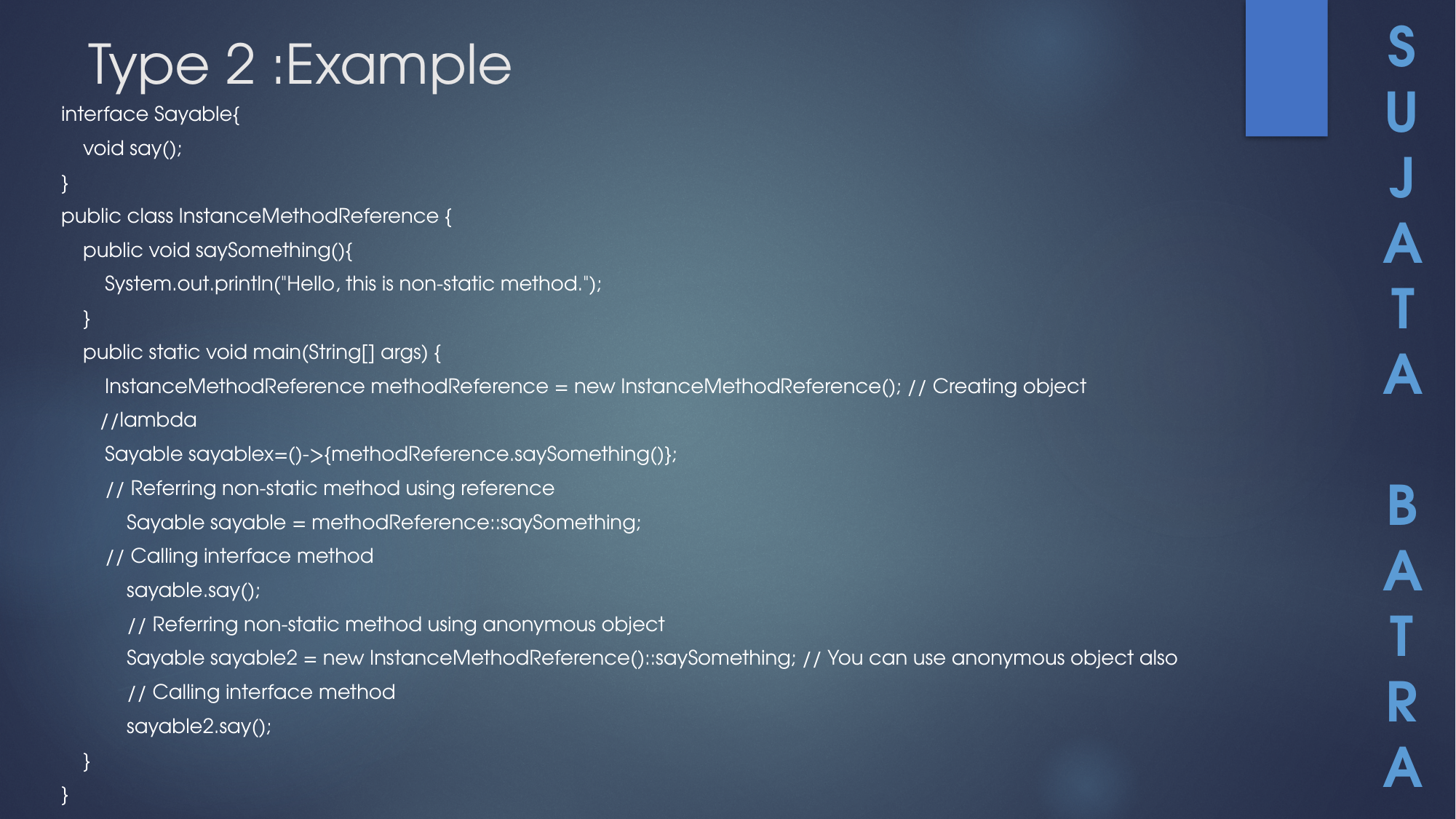

# Type 2 :Example
interface Sayable{
    void say();
}
public class InstanceMethodReference {
    public void saySomething(){
        System.out.println("Hello, this is non-static method.");
    }
    public static void main(String[] args) {
        InstanceMethodReference methodReference = new InstanceMethodReference(); // Creating object
       //lambda
        Sayable sayablex=()->{methodReference.saySomething()};
        // Referring non-static method using reference
            Sayable sayable = methodReference::saySomething;
        // Calling interface method
            sayable.say();
            // Referring non-static method using anonymous object
            Sayable sayable2 = new InstanceMethodReference()::saySomething; // You can use anonymous object also
            // Calling interface method
            sayable2.say();
    }
}